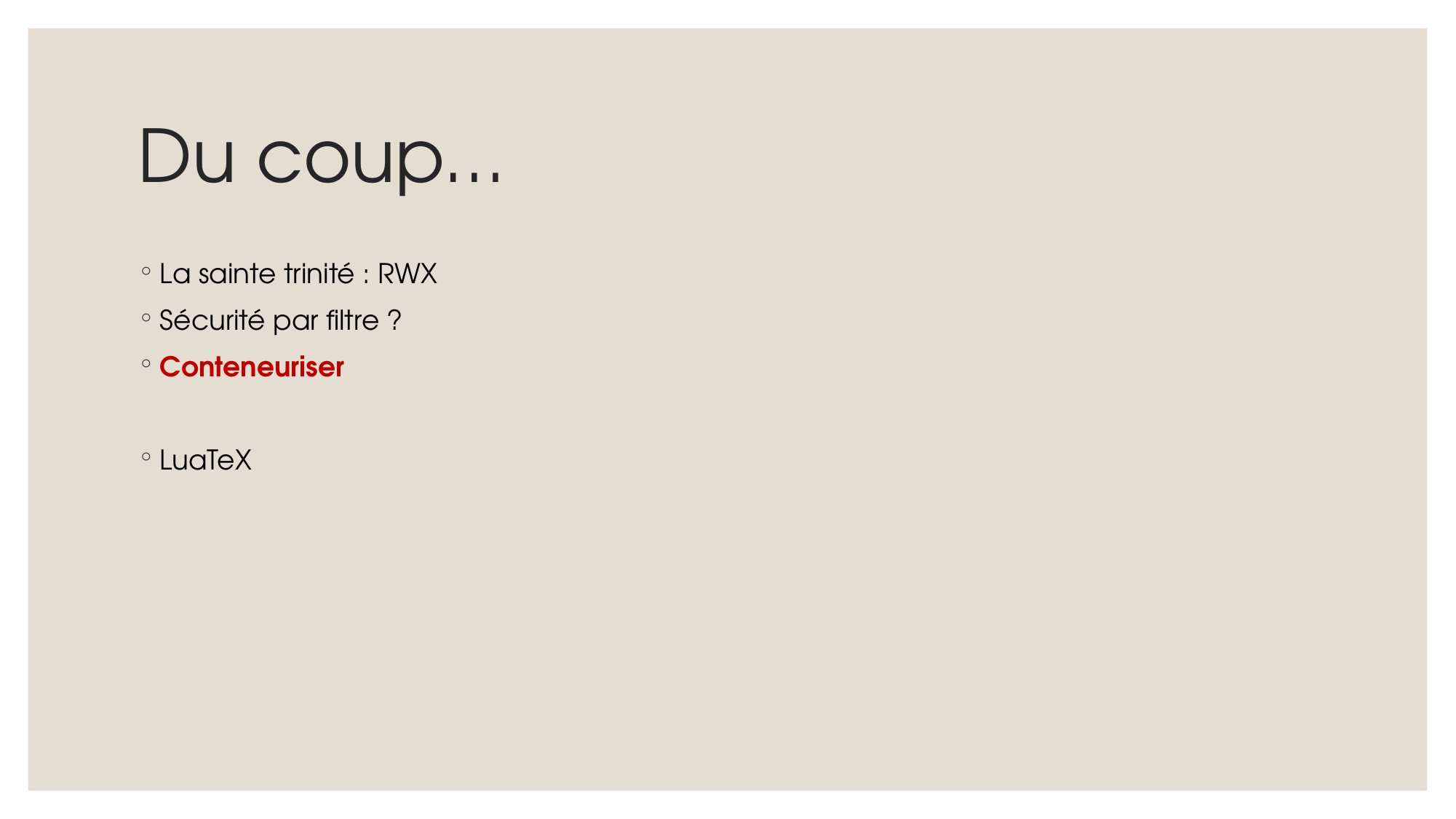

# Du coup…
La sainte trinité : RWX
Sécurité par filtre ?
Conteneuriser

LuaTeX